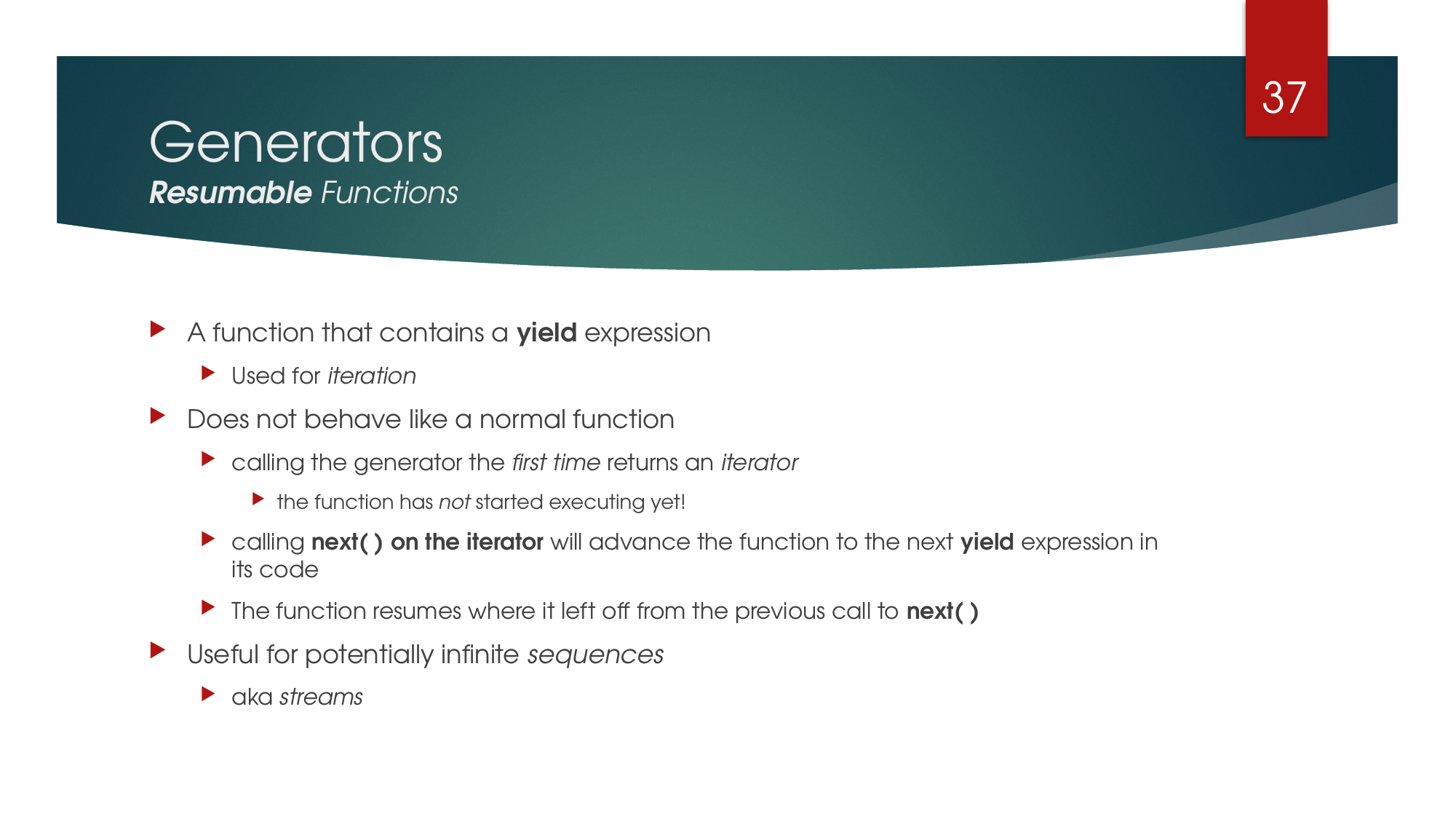

37
# Generators Resumable Functions
A function that contains a yield expression
Used for iteration
Does not behave like a normal function
calling the generator the first time returns an iterator
the function has not started executing yet!
calling next( ) on the iterator will advance the function to the next yield expression in its code
The function resumes where it left off from the previous call to next( )
Useful for potentially infinite sequences
aka streams